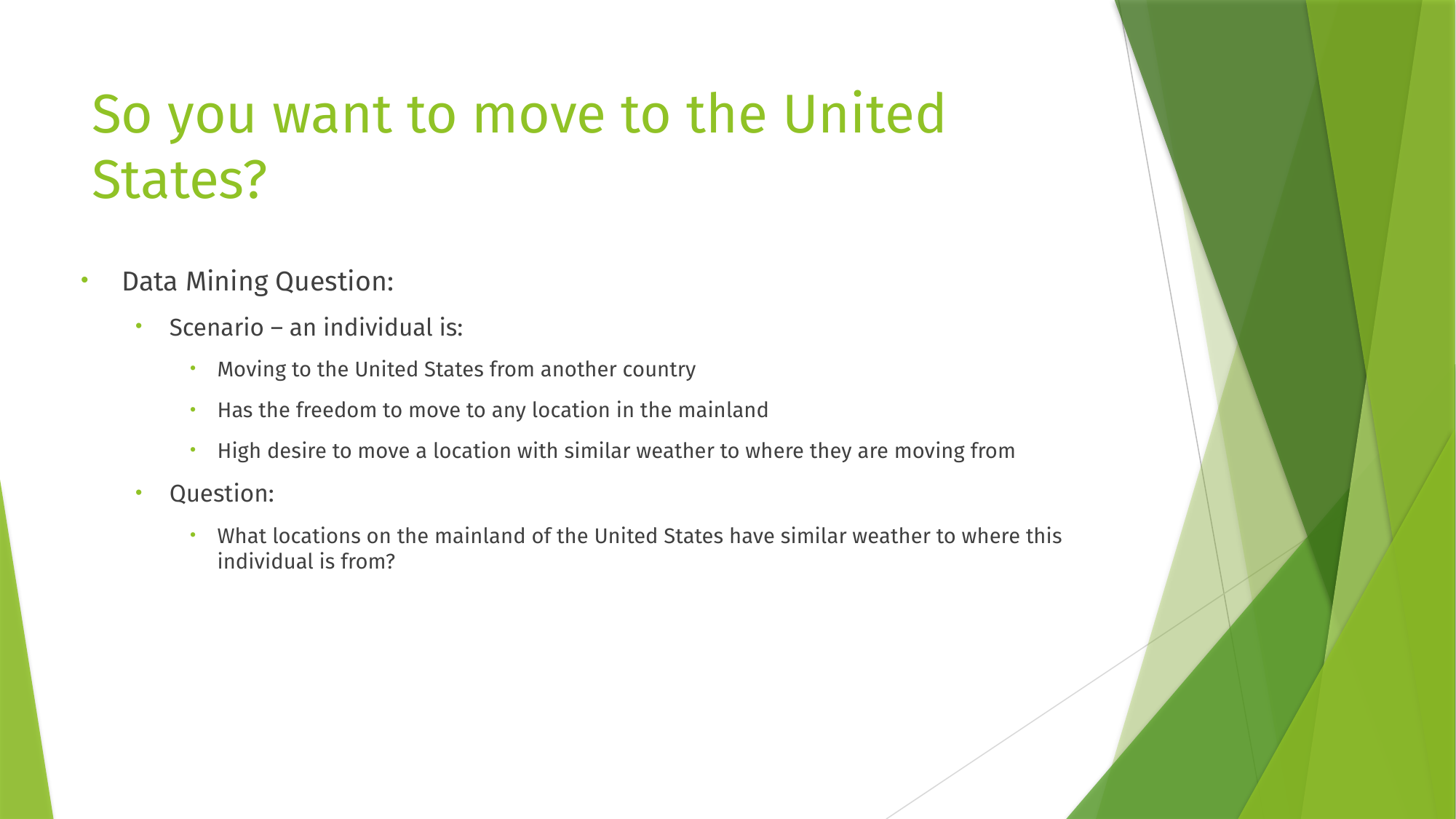

# So you want to move to the United States?
Data Mining Question:
Scenario – an individual is:
Moving to the United States from another country
Has the freedom to move to any location in the mainland
High desire to move a location with similar weather to where they are moving from
Question:
What locations on the mainland of the United States have similar weather to where this individual is from?